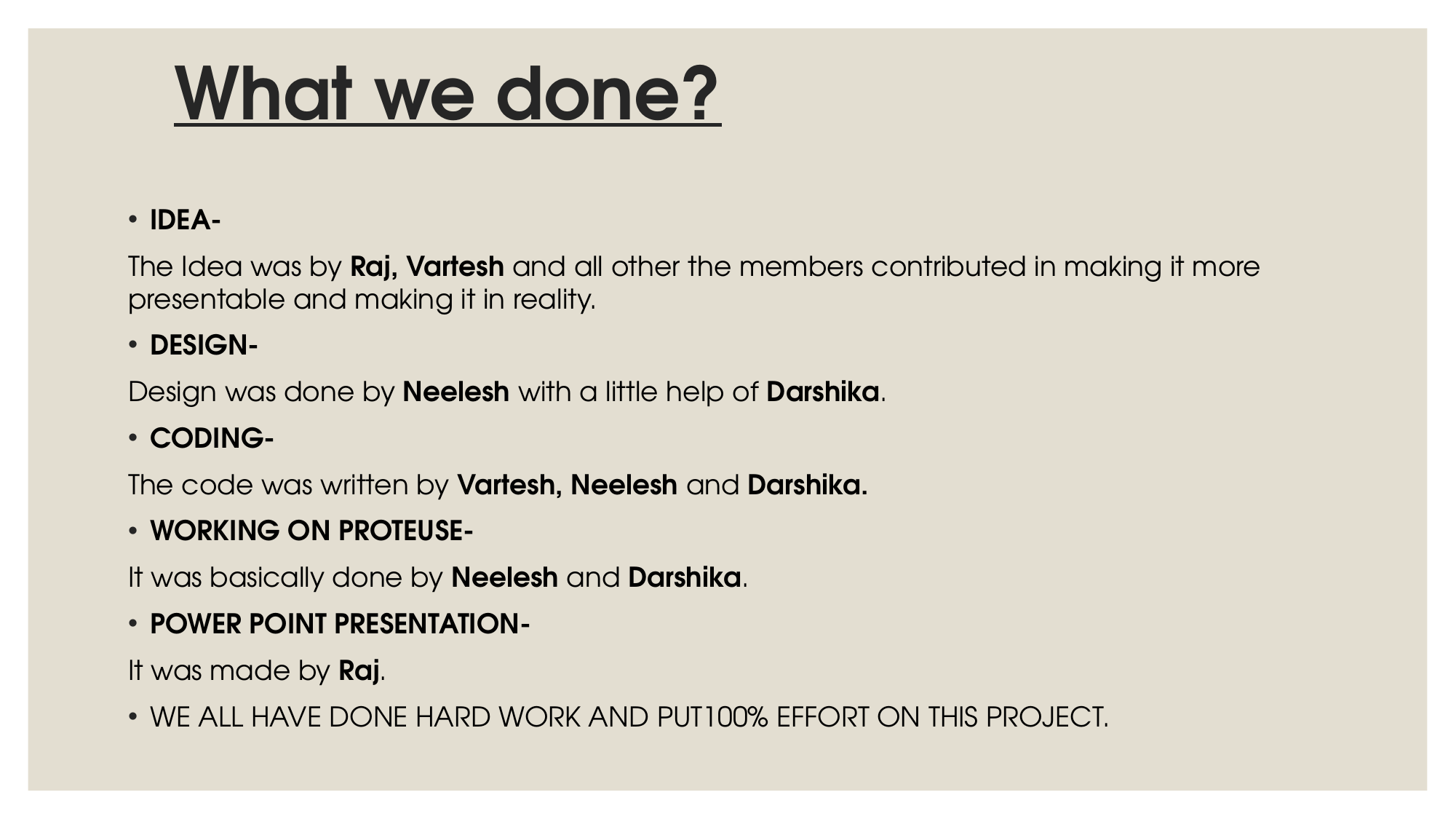

# What we done?
IDEA-
The Idea was by Raj, Vartesh and all other the members contributed in making it more presentable and making it in reality.
DESIGN-
Design was done by Neelesh with a little help of Darshika.
CODING-
The code was written by Vartesh, Neelesh and Darshika.
WORKING ON PROTEUSE-
It was basically done by Neelesh and Darshika.
POWER POINT PRESENTATION-
It was made by Raj.
WE ALL HAVE DONE HARD WORK AND PUT100% EFFORT ON THIS PROJECT.